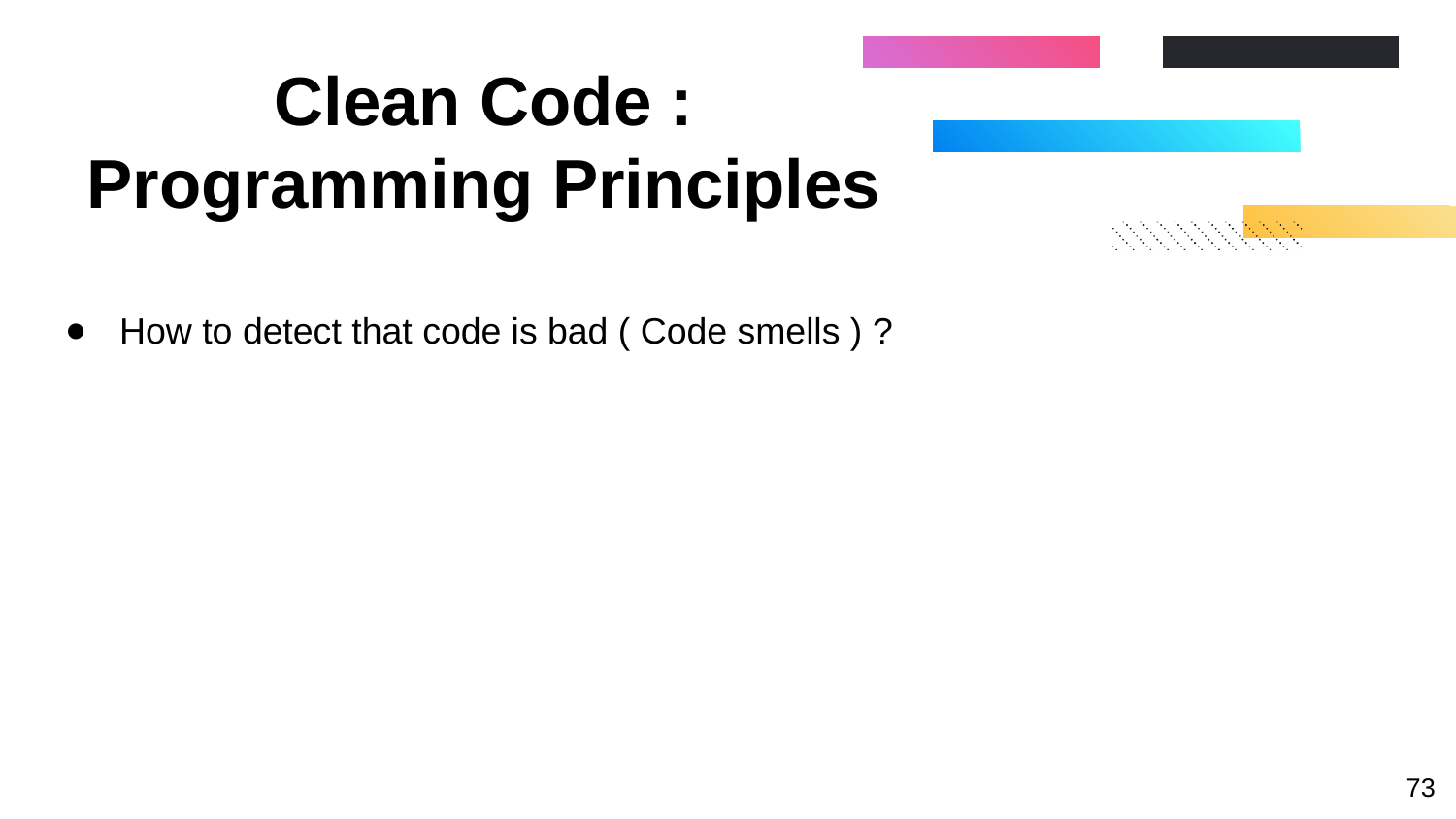

# Clean Code : Programming Principles
How to detect that code is bad ( Code smells ) ?
73